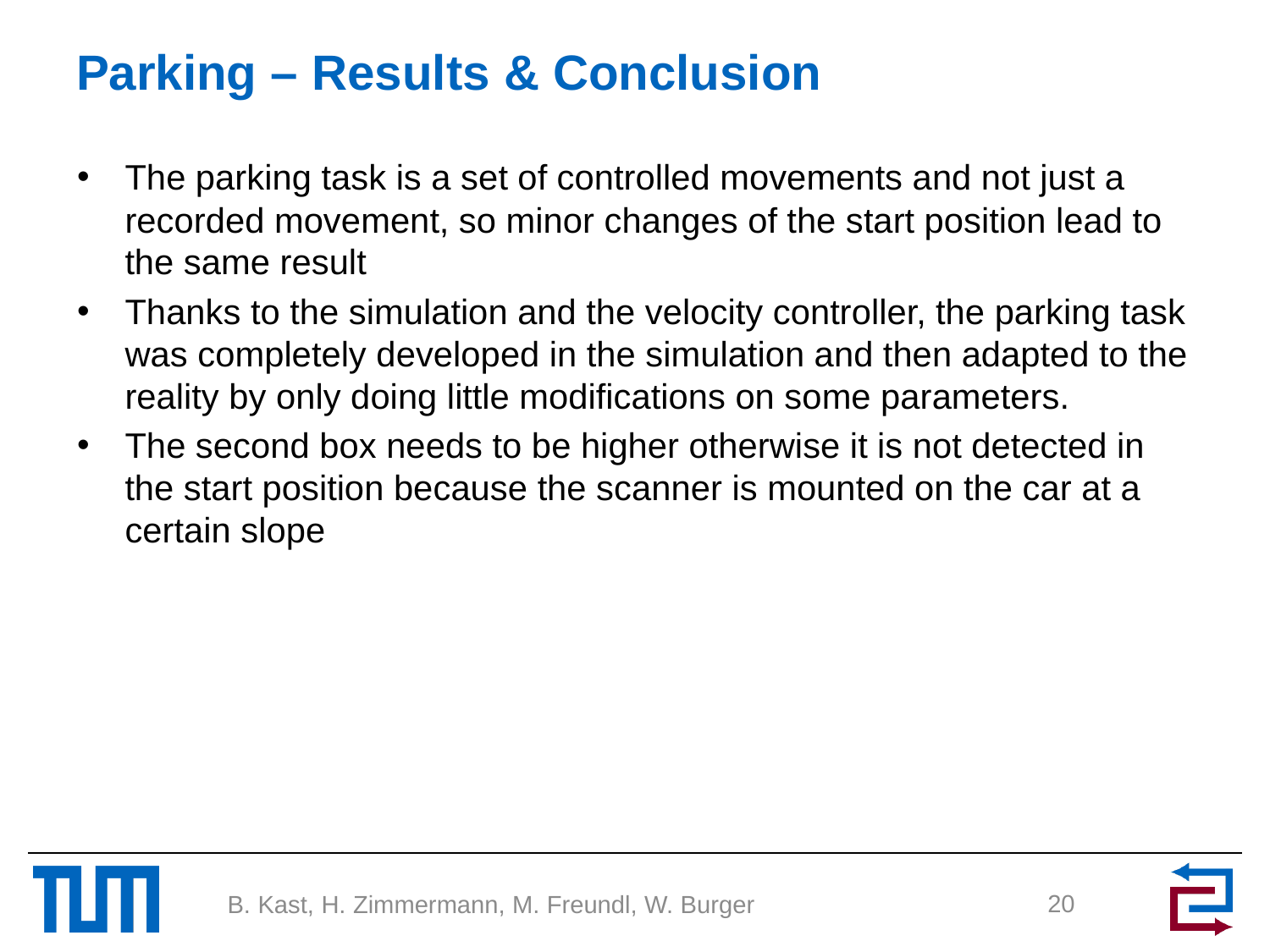

# Parking – Results & Conclusion
The parking task is a set of controlled movements and not just a recorded movement, so minor changes of the start position lead to the same result
Thanks to the simulation and the velocity controller, the parking task was completely developed in the simulation and then adapted to the reality by only doing little modifications on some parameters.
The second box needs to be higher otherwise it is not detected in the start position because the scanner is mounted on the car at a certain slope
20
B. Kast, H. Zimmermann, M. Freundl, W. Burger